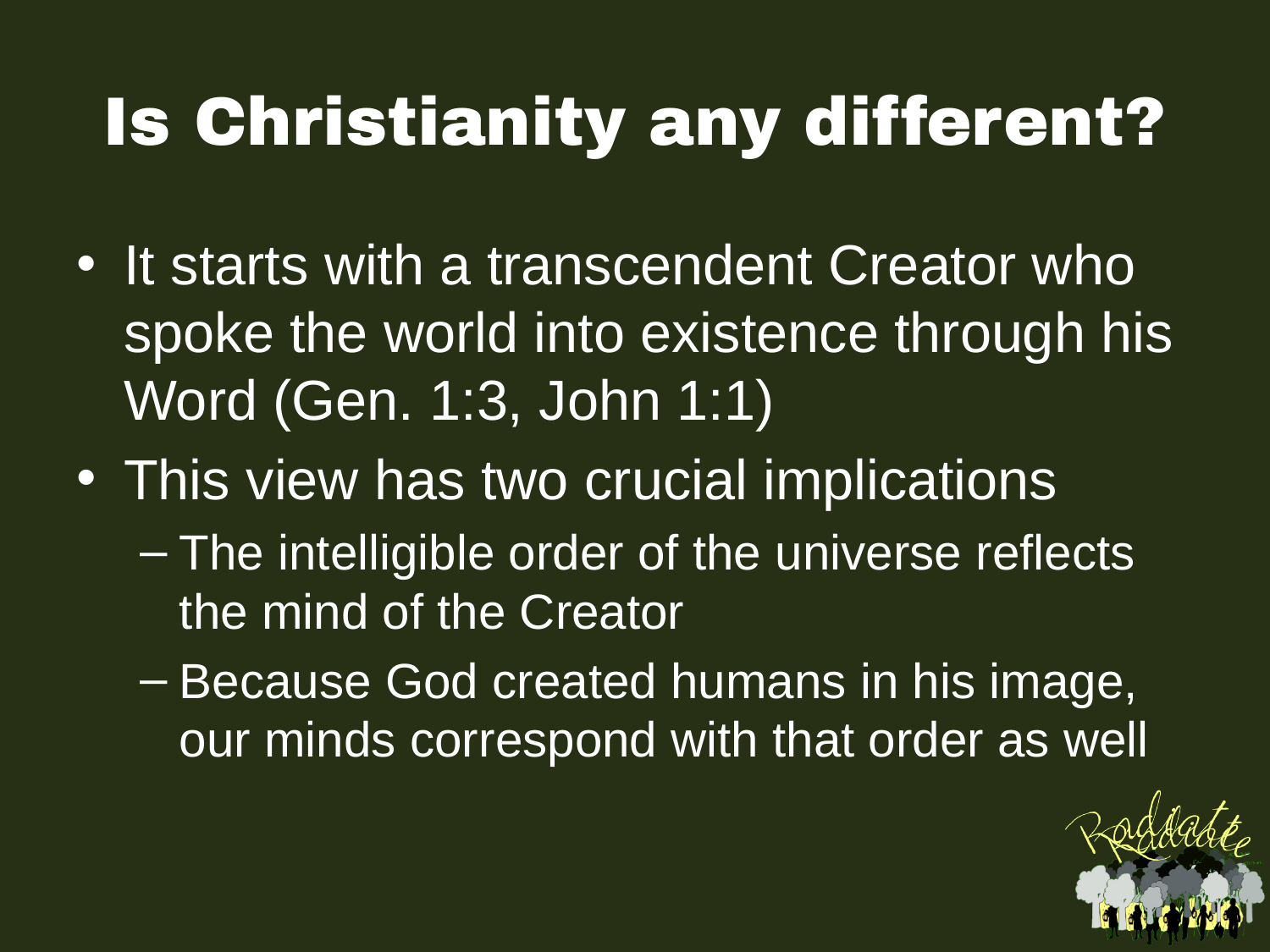

# Is Christianity any different?
It starts with a transcendent Creator who spoke the world into existence through his Word (Gen. 1:3, John 1:1)
This view has two crucial implications
The intelligible order of the universe reflects the mind of the Creator
Because God created humans in his image, our minds correspond with that order as well